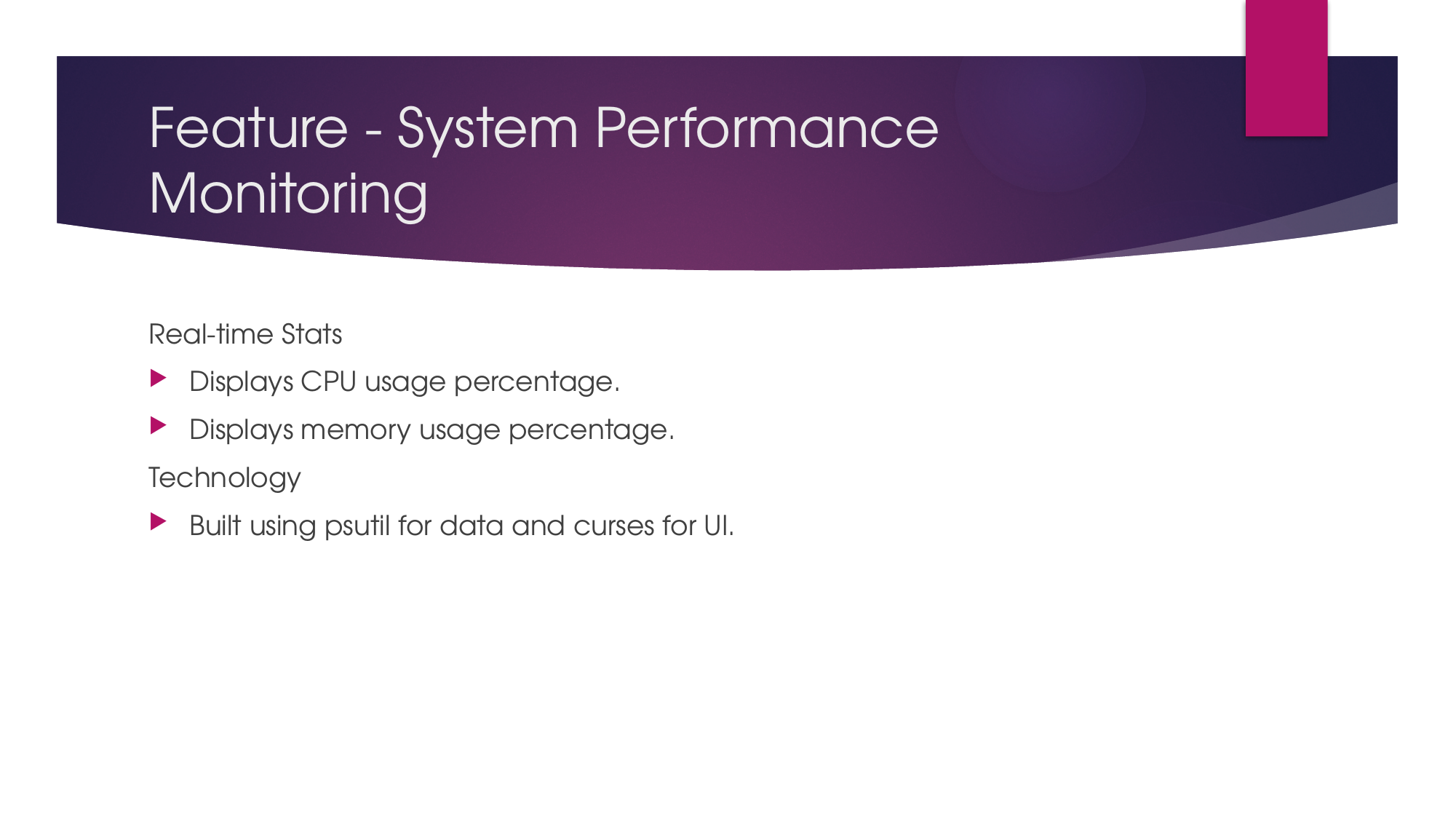

# Feature - System Performance Monitoring
Real-time Stats
Displays CPU usage percentage.
Displays memory usage percentage.
Technology
Built using psutil for data and curses for UI.